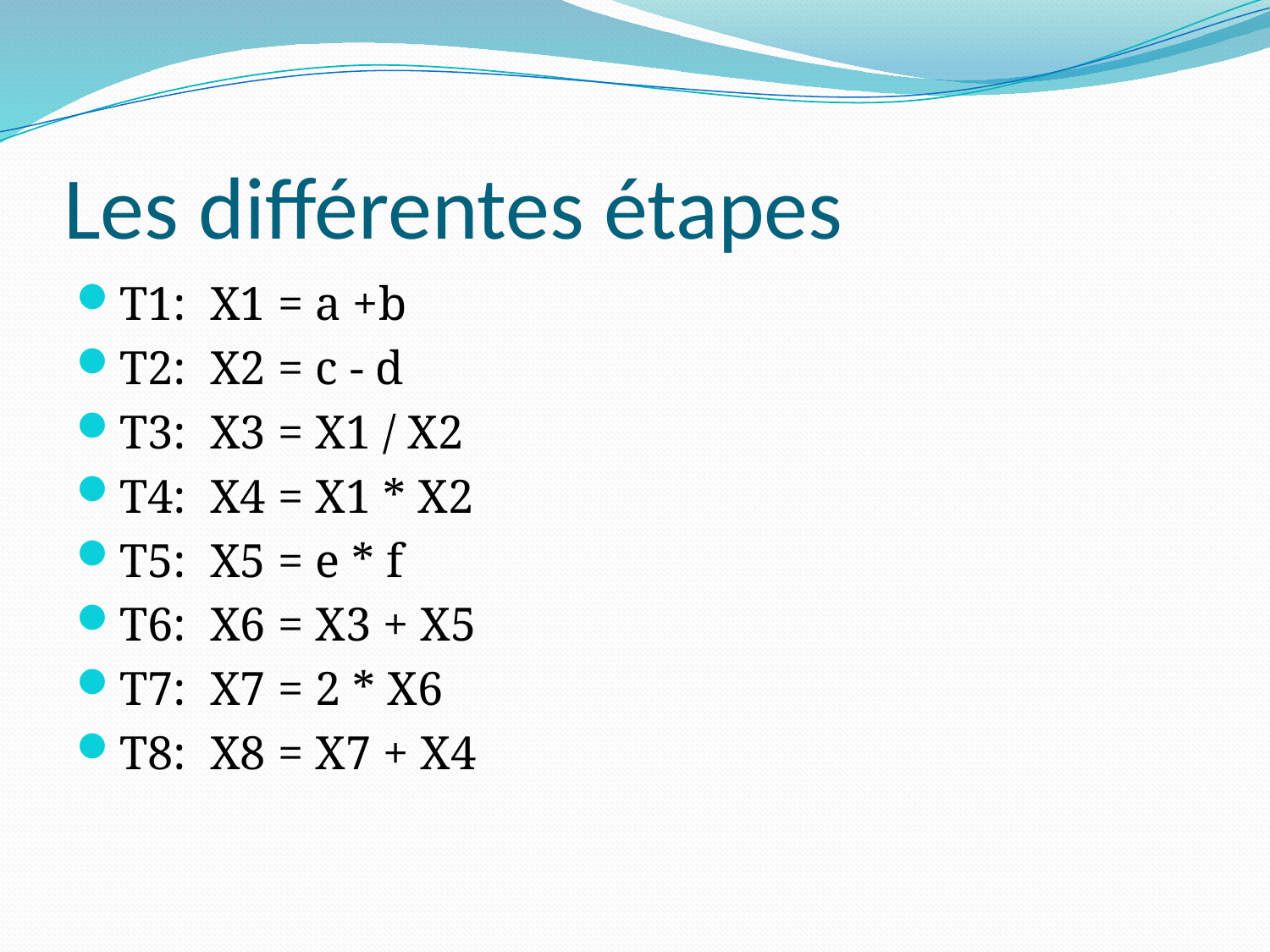

# Les différentes étapes
T1:  X1 = a +b
T2:  X2 = c - d
T3:  X3 = X1 / X2
T4:  X4 = X1 * X2
T5:  X5 = e * f
T6:  X6 = X3 + X5
T7:  X7 = 2 * X6
T8:  X8 = X7 + X4